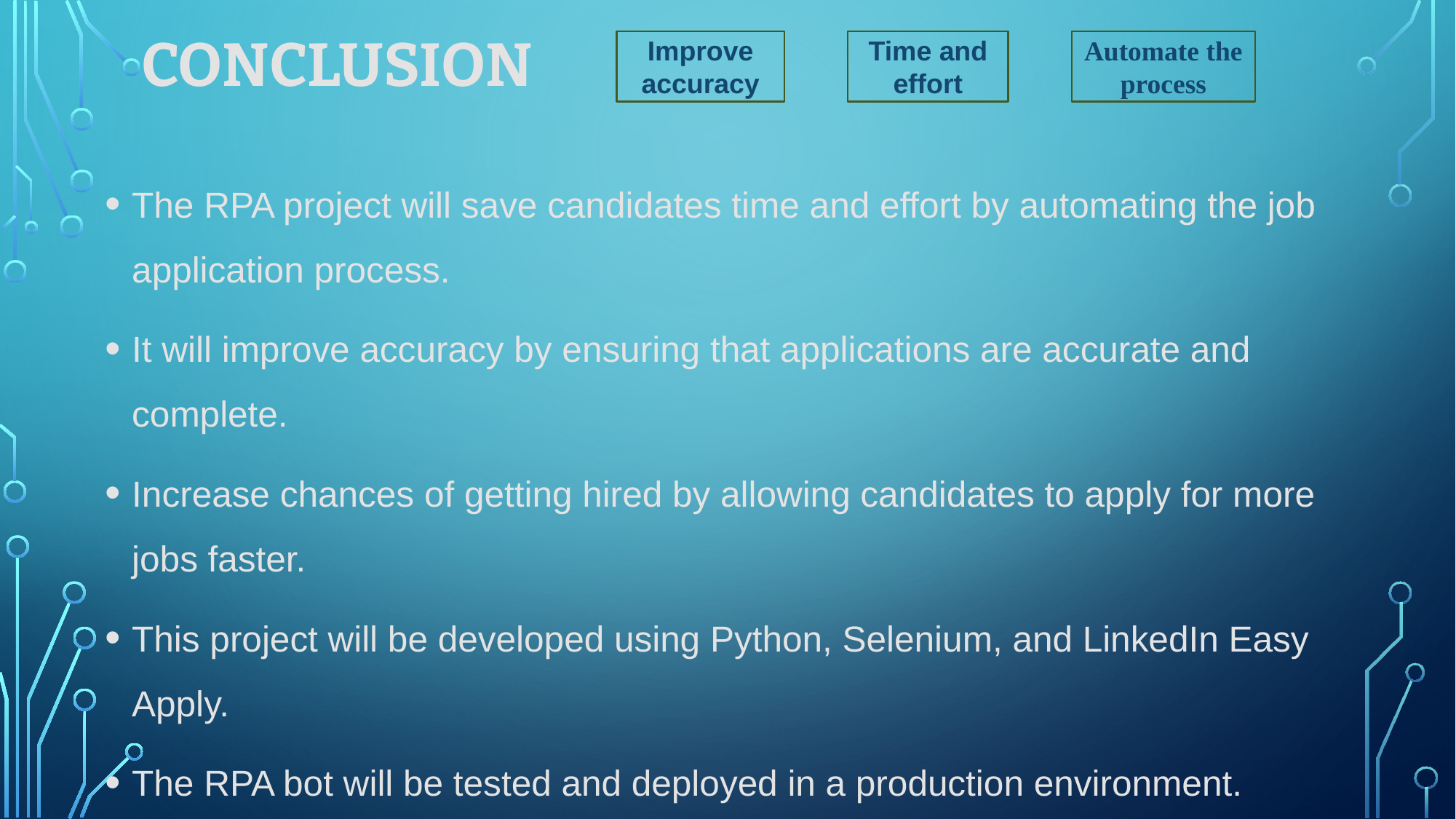

# Conclusion
Improve accuracy
Time and effort
Automate the process
The RPA project will save candidates time and effort by automating the job application process.
It will improve accuracy by ensuring that applications are accurate and complete.
Increase chances of getting hired by allowing candidates to apply for more jobs faster.
This project will be developed using Python, Selenium, and LinkedIn Easy Apply.
The RPA bot will be tested and deployed in a production environment.